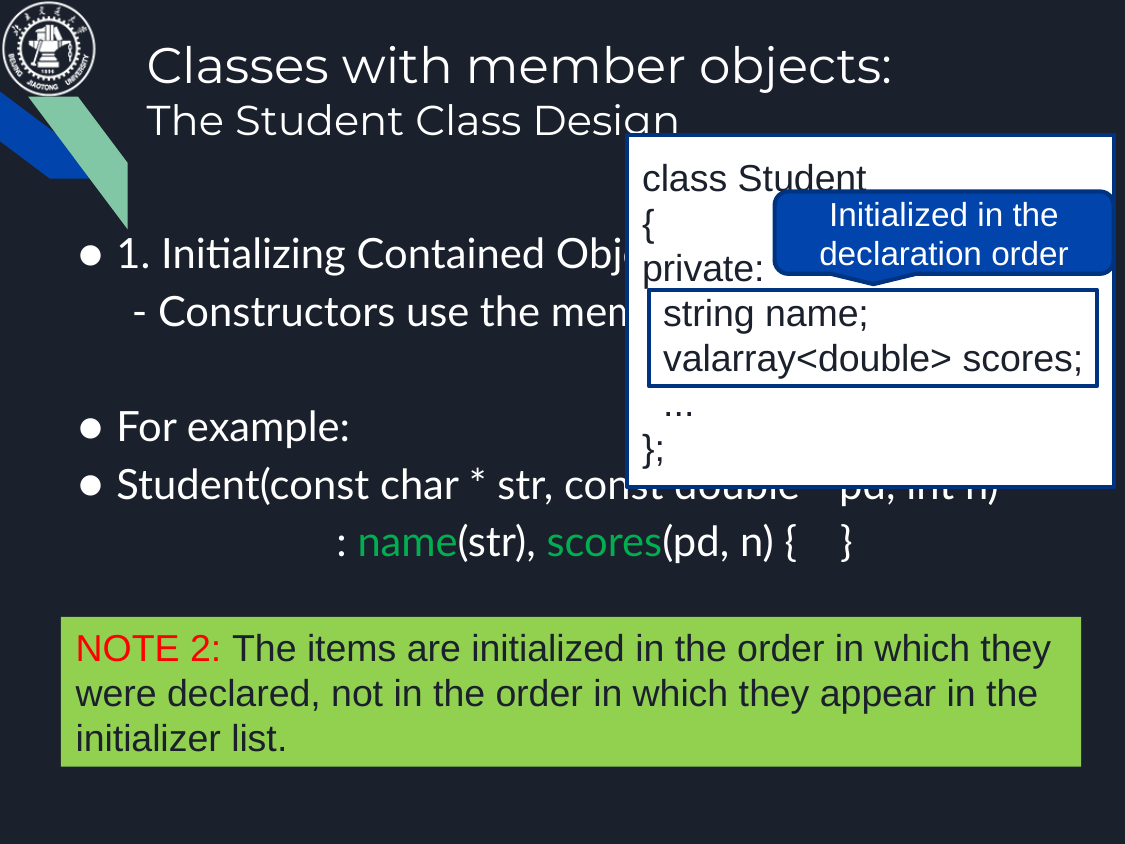

# Classes with member objects: The Student Class Design
class Student
{
private:
  string name;
  valarray<double> scores;
  ...
};
Initialized in the declaration order
1. Initializing Contained Objects:
     - Constructors use the member name to initialize

For example:
Student(const char * str, const double * pd, int n)
                        : name(str), scores(pd, n) {    }

NOTE 2: The items are initialized in the order in which they were declared, not in the order in which they appear in the initializer list.